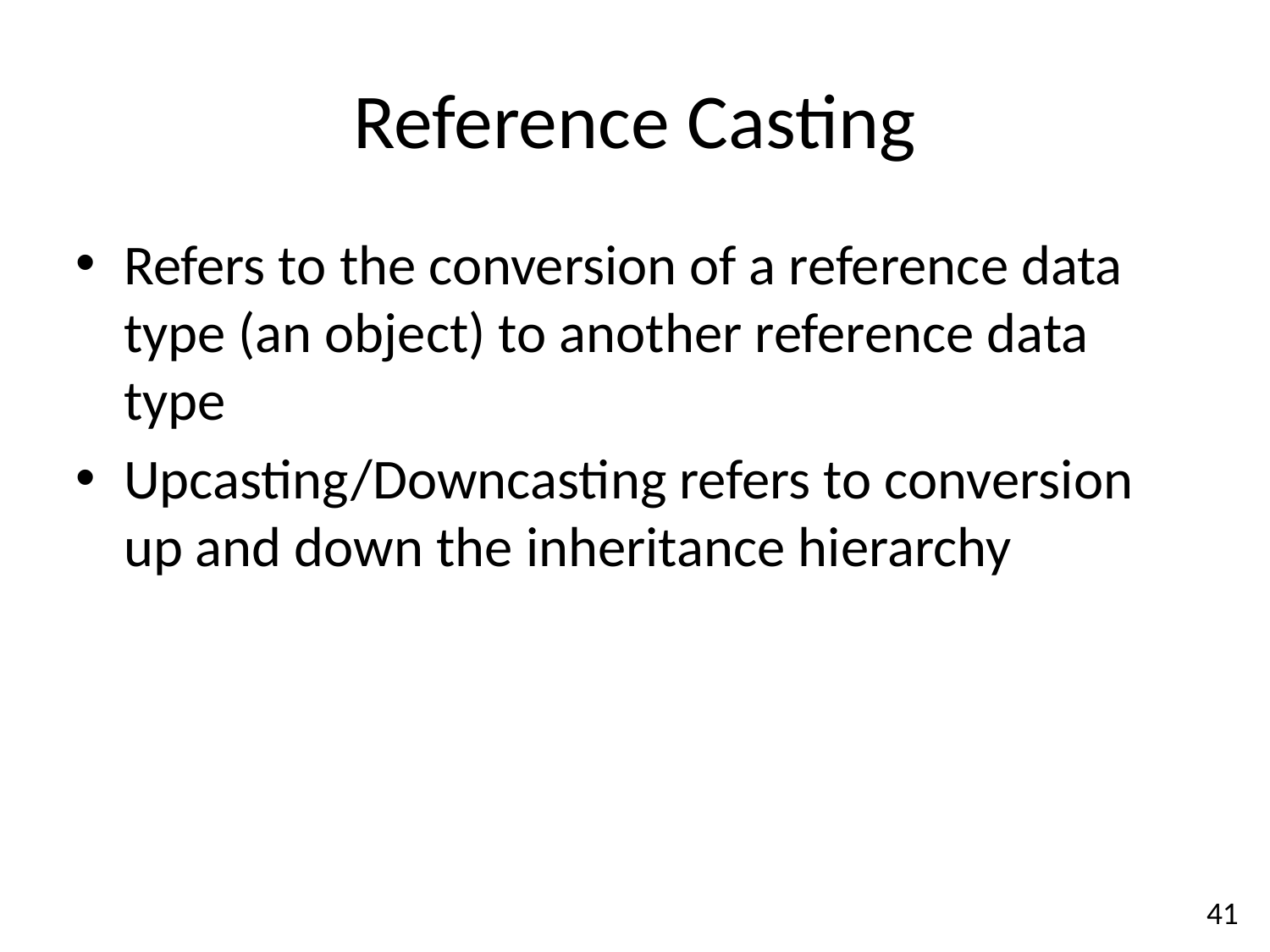

Reference Casting
Refers to the conversion of a reference data type (an object) to another reference data type
Upcasting/Downcasting refers to conversion up and down the inheritance hierarchy
41